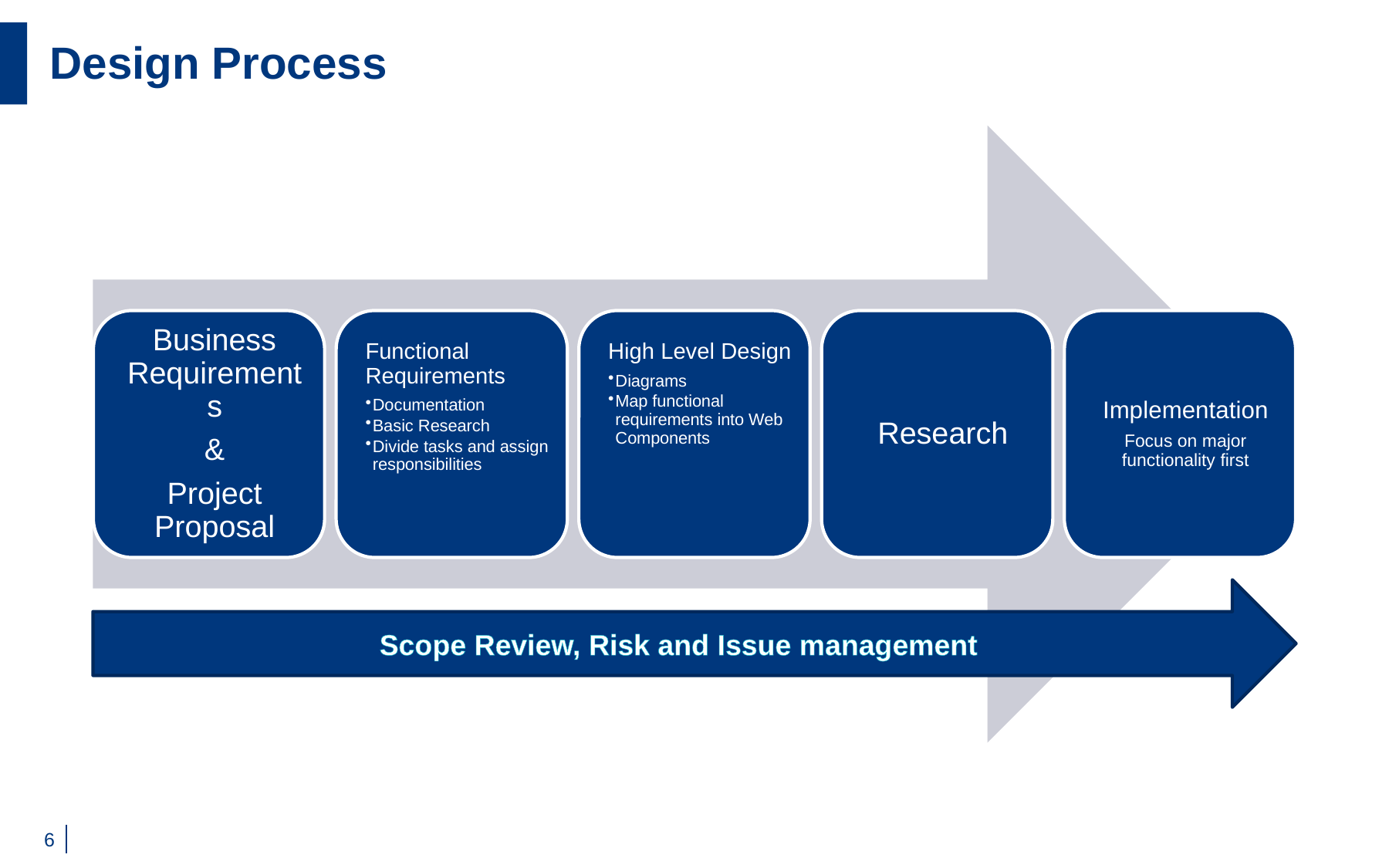

# Design Process
Business Requirements
&
Project Proposal
Functional Requirements
Documentation
Basic Research
Divide tasks and assign responsibilities
High Level Design
Diagrams
Map functional requirements into Web Components
Research
Implementation
Focus on major functionality first
Scope Review, Risk and Issue management
6